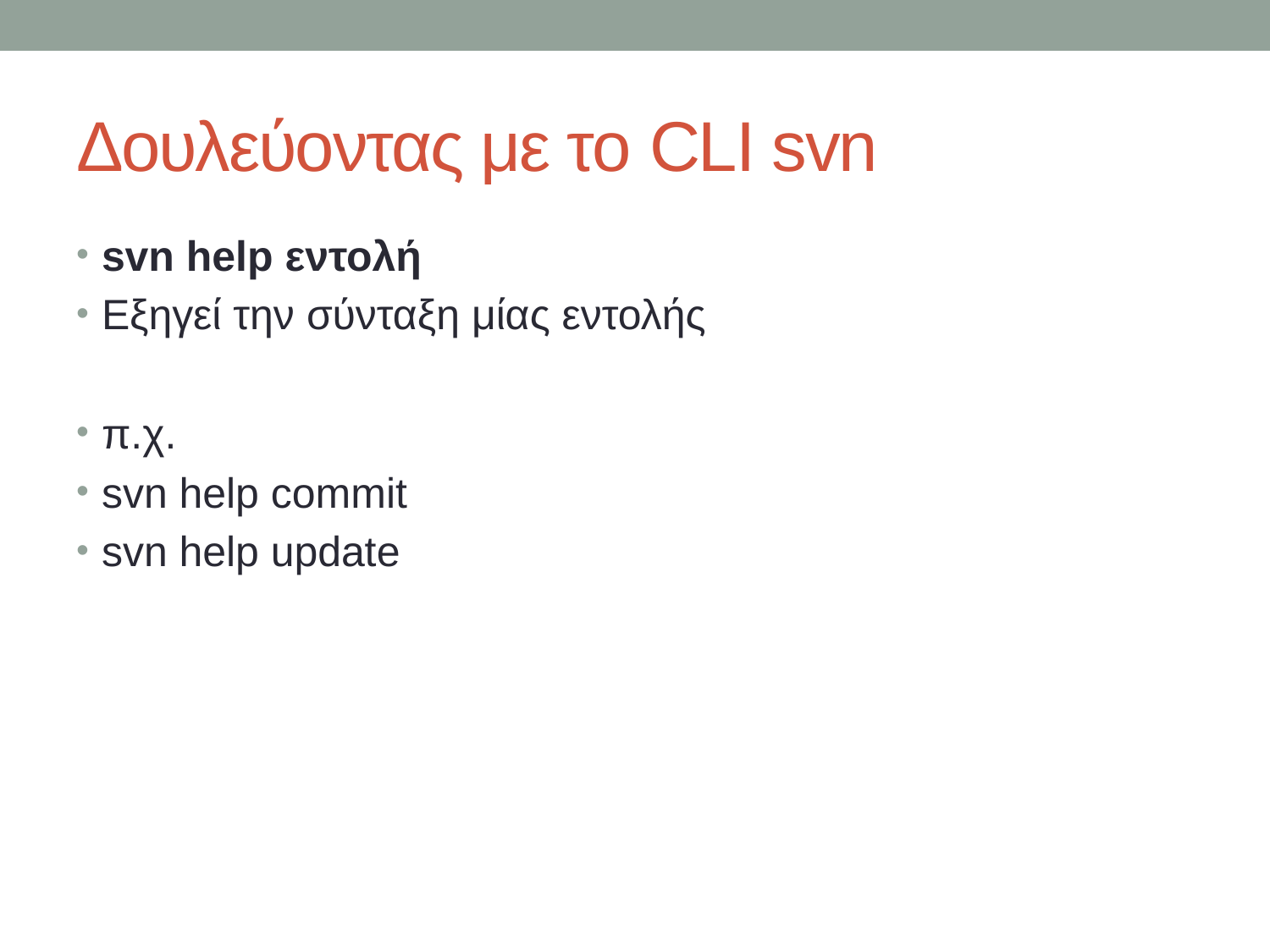

# Δουλεύοντας με το CLI svn
svn help εντολή
Εξηγεί την σύνταξη μίας εντολής

π.χ.
svn help commit
svn help update